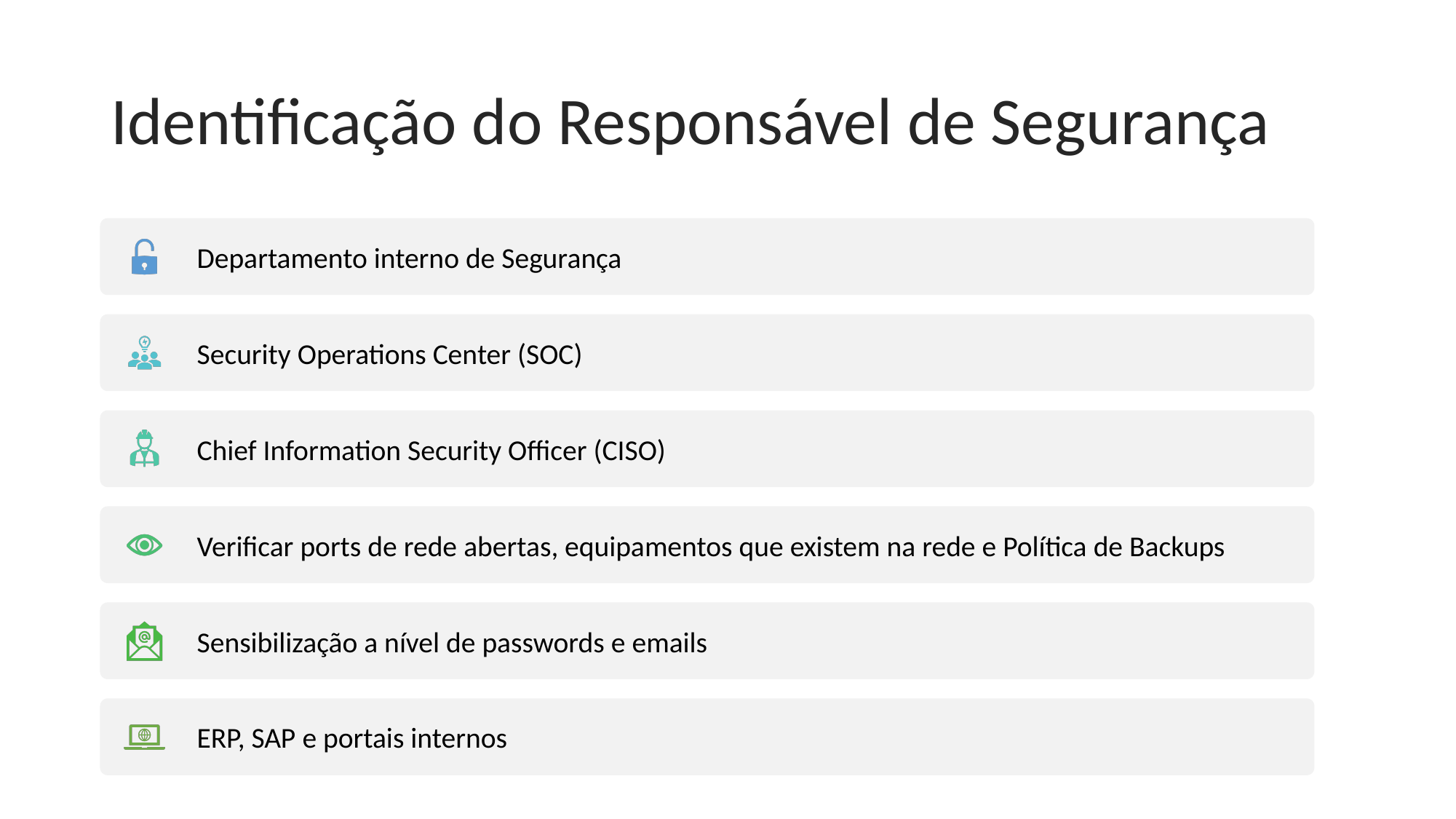

# Identificação do Responsável de Segurança
Departamento interno de Segurança
Security Operations Center (SOC)
Chief Information Security Officer (CISO)
Verificar ports de rede abertas, equipamentos que existem na rede e Política de Backups
Sensibilização a nível de passwords e emails
ERP, SAP e portais internos